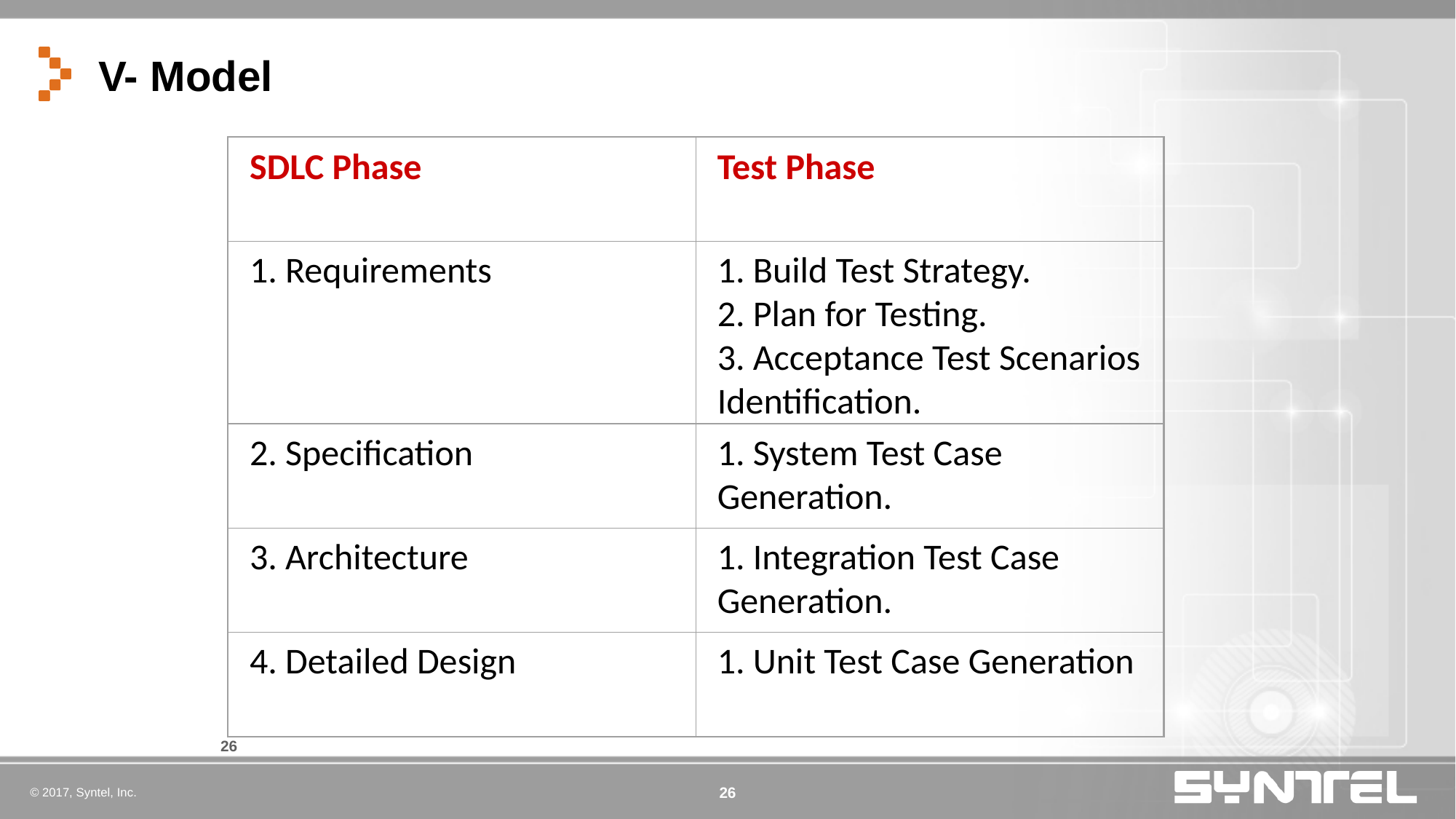

# V- Model

SDLC Phase

Test Phase

1. Requirements

1. Build Test Strategy.
2. Plan for Testing.
3. Acceptance Test Scenarios Identification.

2. Specification

1. System Test Case Generation.

3. Architecture

1. Integration Test Case Generation.

4. Detailed Design

1. Unit Test Case Generation

26